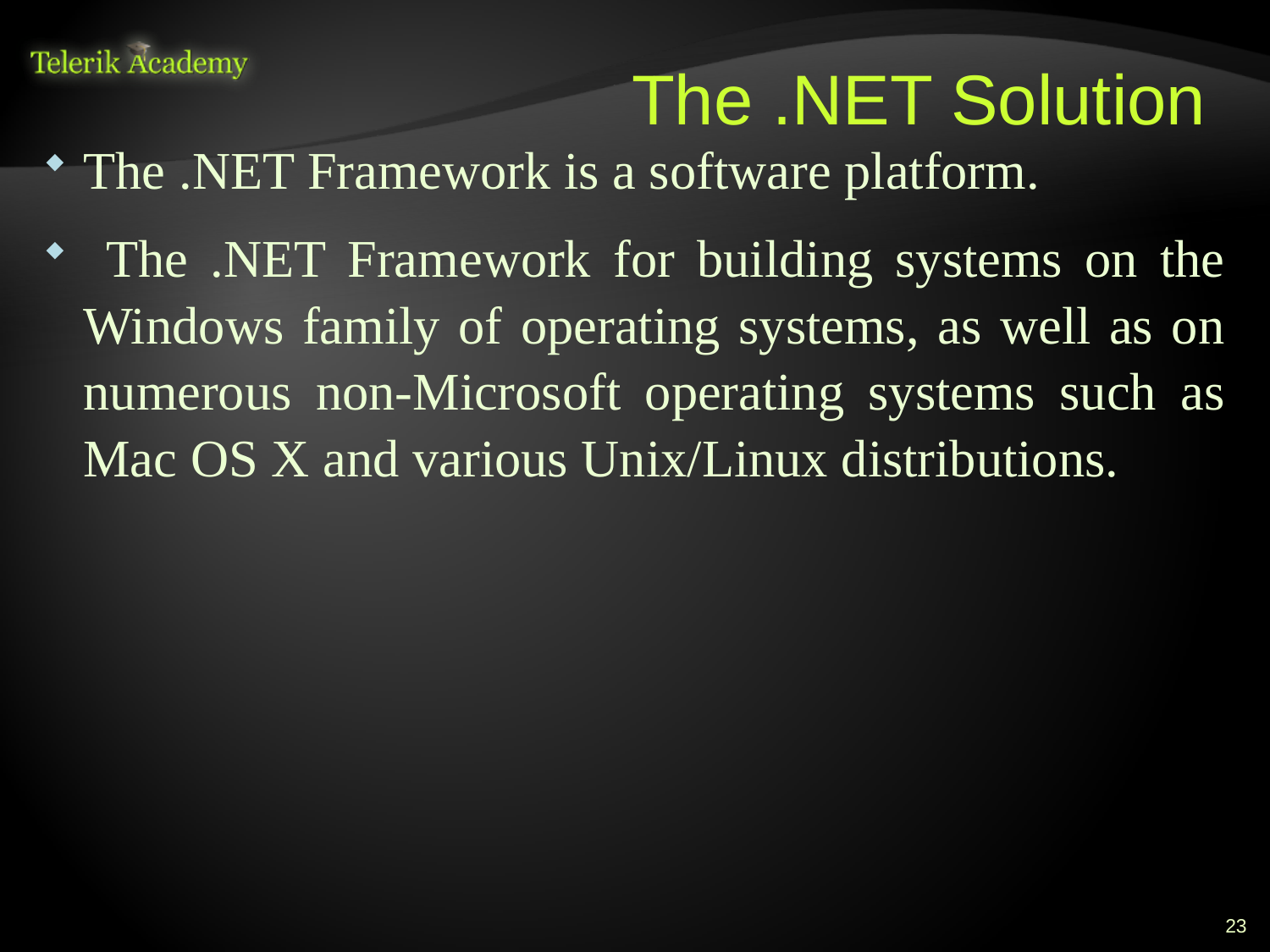

# The .NET Solution
The .NET Framework is a software platform.
 The .NET Framework for building systems on the Windows family of operating systems, as well as on numerous non-Microsoft operating systems such as Mac OS X and various Unix/Linux distributions.

23